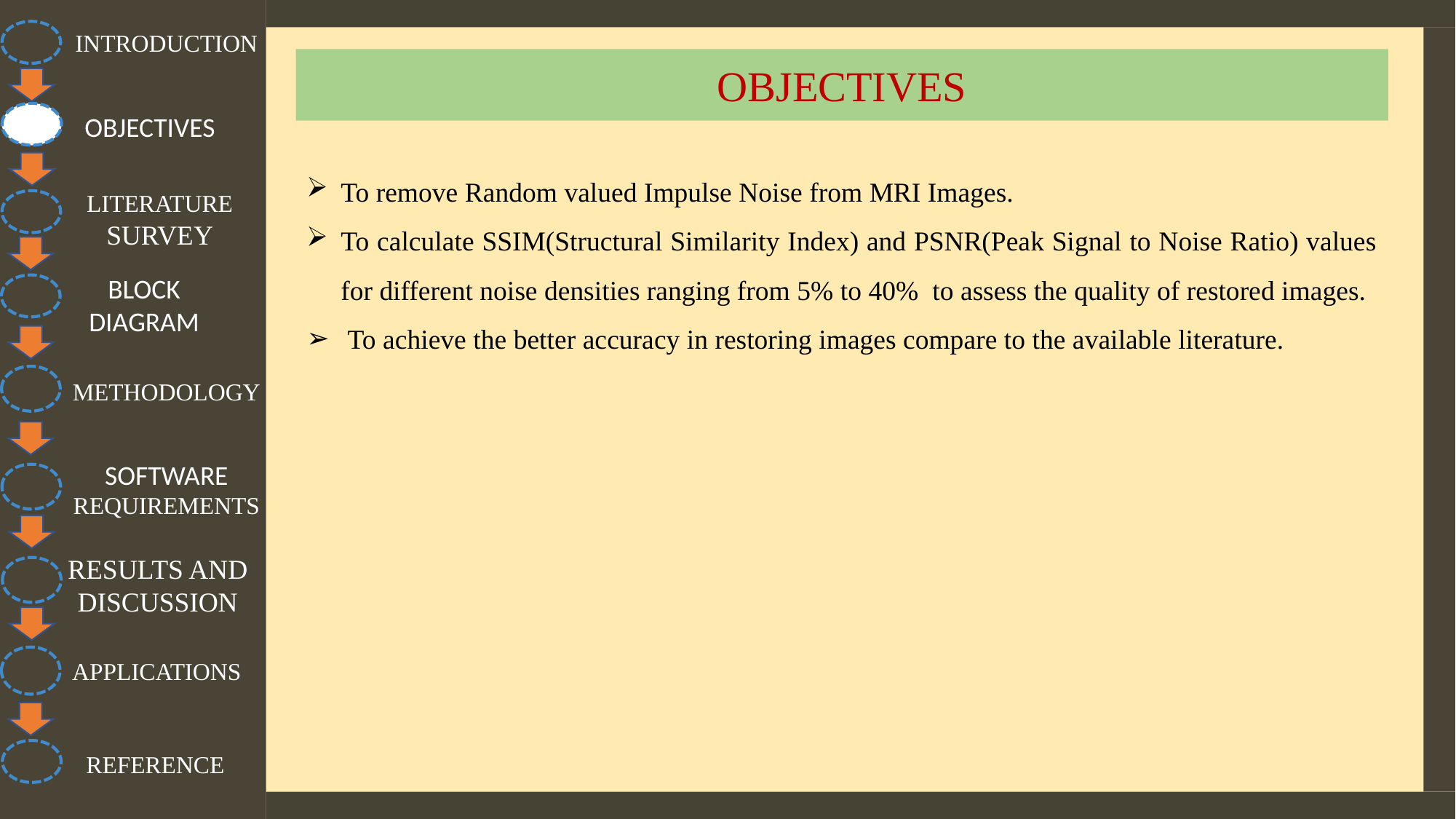

INTRODUCTION

OBJECTIVES

OBJECTIVES

To remove Random valued Impulse Noise from MRI Images.
To calculate SSIM(Structural Similarity Index) and PSNR(Peak Signal to Noise Ratio) values for different noise densities ranging from 5% to 40%  to assess the quality of restored images.
To achieve the better accuracy in restoring images compare to the available literature.

LITERATURE SURVEY

BLOCK DIAGRAM

METHODOLOGY

SOFTWARE REQUIREMENTS

RESULTS AND DISCUSSION

APPLICATIONS

REFERENCE